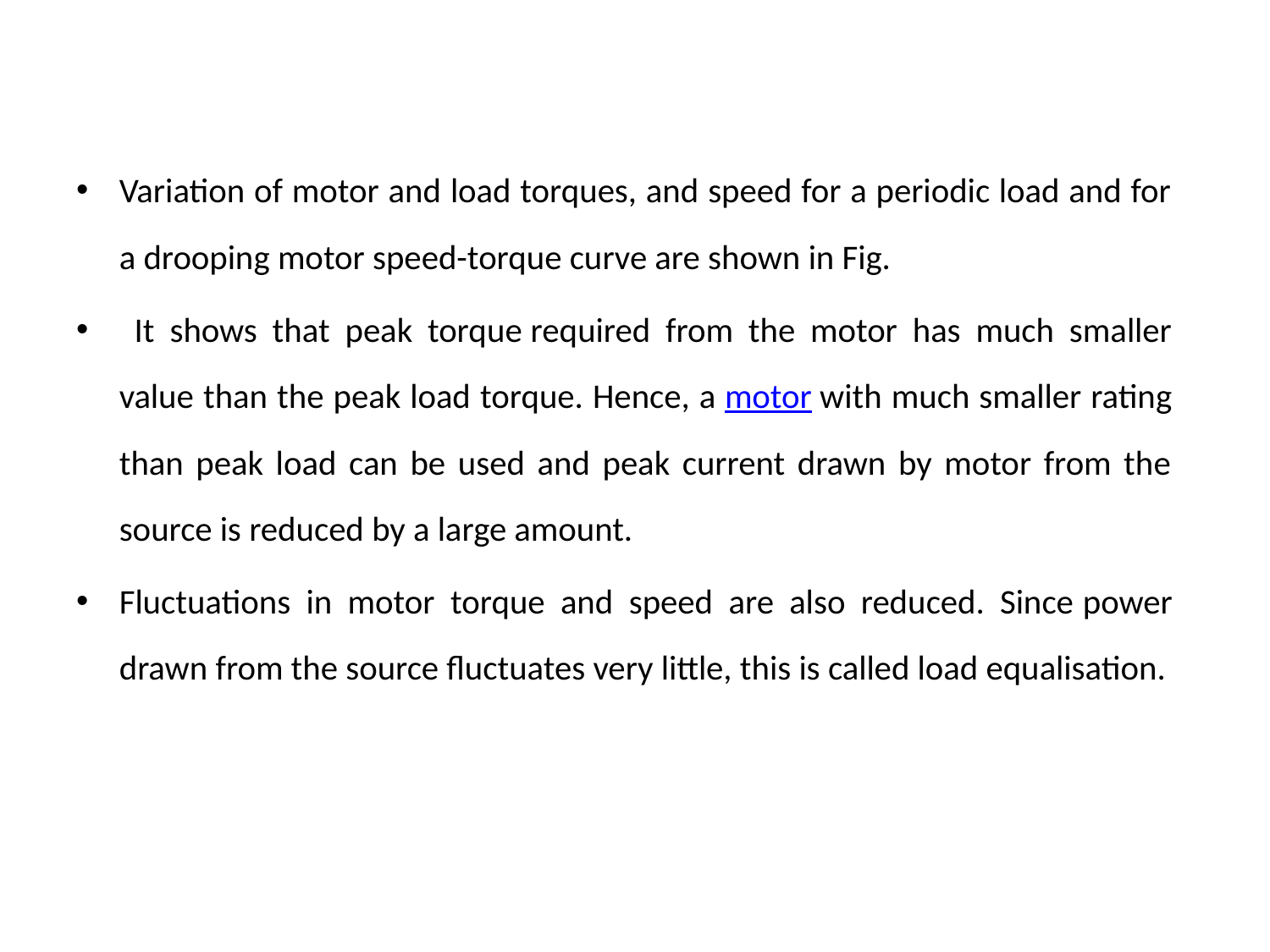

Variation of motor and load torques, and speed for a periodic load and for a drooping motor speed-torque curve are shown in Fig.
 It shows that peak torque required from the motor has much smaller value than the peak load torque. Hence, a motor with much smaller rating than peak load can be used and peak current drawn by motor from the source is reduced by a large amount.
Fluctuations in motor torque and speed are also reduced. Since power drawn from the source fluctuates very little, this is called load equalisation.